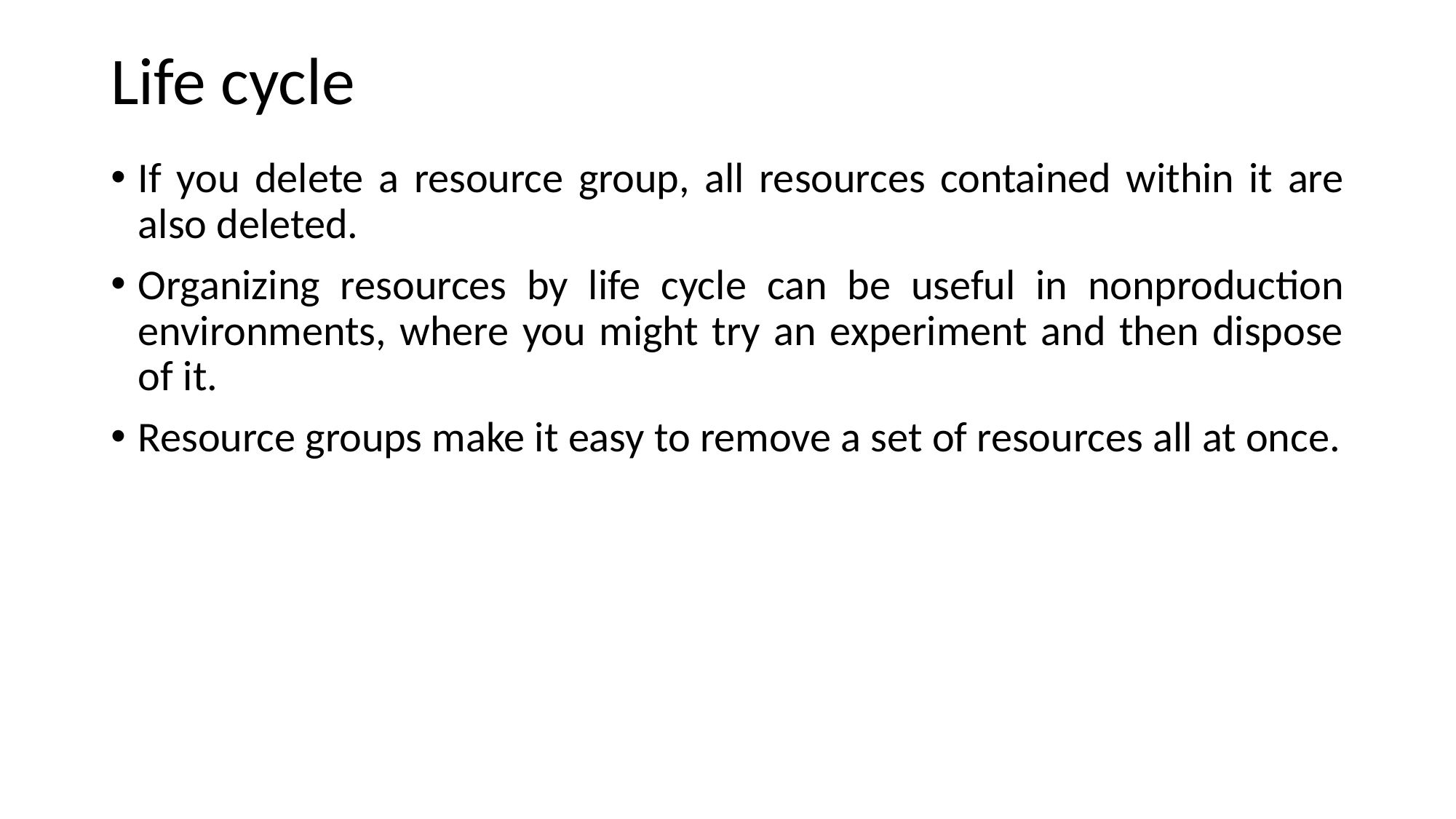

# Life cycle
If you delete a resource group, all resources contained within it are also deleted.
Organizing resources by life cycle can be useful in nonproduction environments, where you might try an experiment and then dispose of it.
Resource groups make it easy to remove a set of resources all at once.